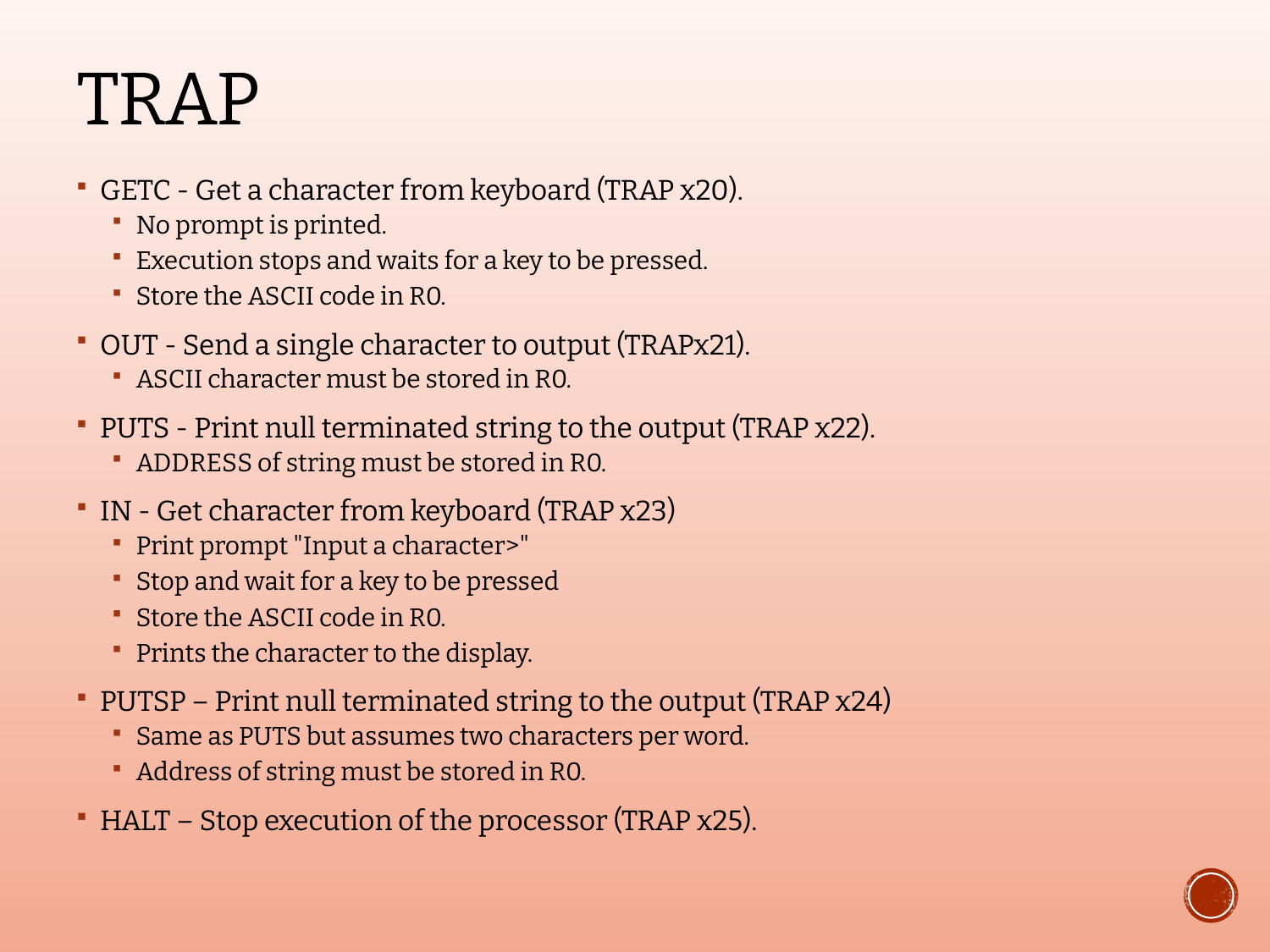

# TRAP
GETC - Get a character from keyboard (TRAP x20).
No prompt is printed.
Execution stops and waits for a key to be pressed.
Store the ASCII code in R0.
OUT - Send a single character to output (TRAPx21).
ASCII character must be stored in R0.
PUTS - Print null terminated string to the output (TRAP x22).
ADDRESS of string must be stored in R0.
IN - Get character from keyboard (TRAP x23)
Print prompt "Input a character>"
Stop and wait for a key to be pressed
Store the ASCII code in R0.
Prints the character to the display.
PUTSP – Print null terminated string to the output (TRAP x24)
Same as PUTS but assumes two characters per word.
Address of string must be stored in R0.
HALT – Stop execution of the processor (TRAP x25).